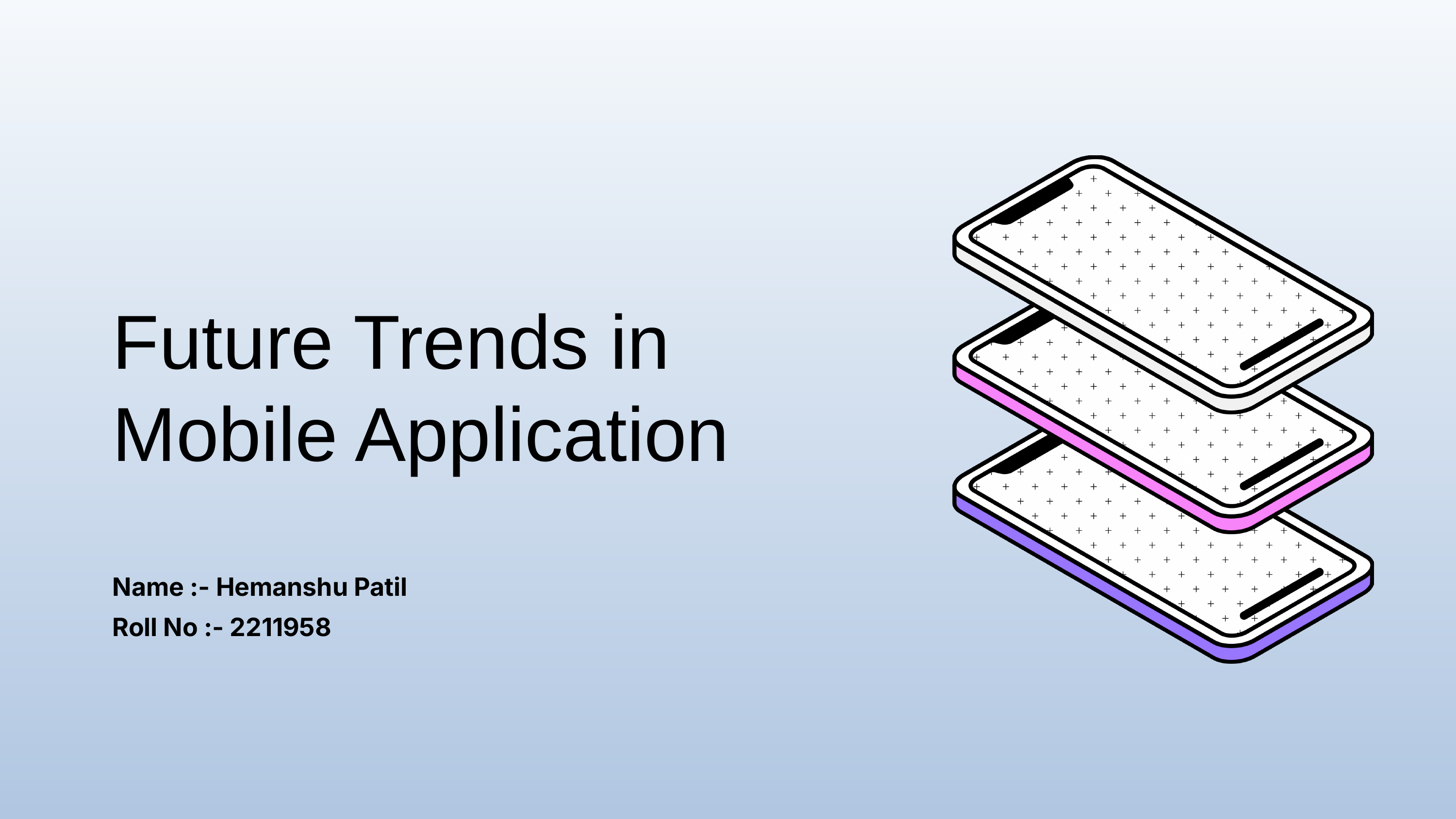

Future Trends in Mobile Application
Name :- Hemanshu Patil
Roll No :- 2211958